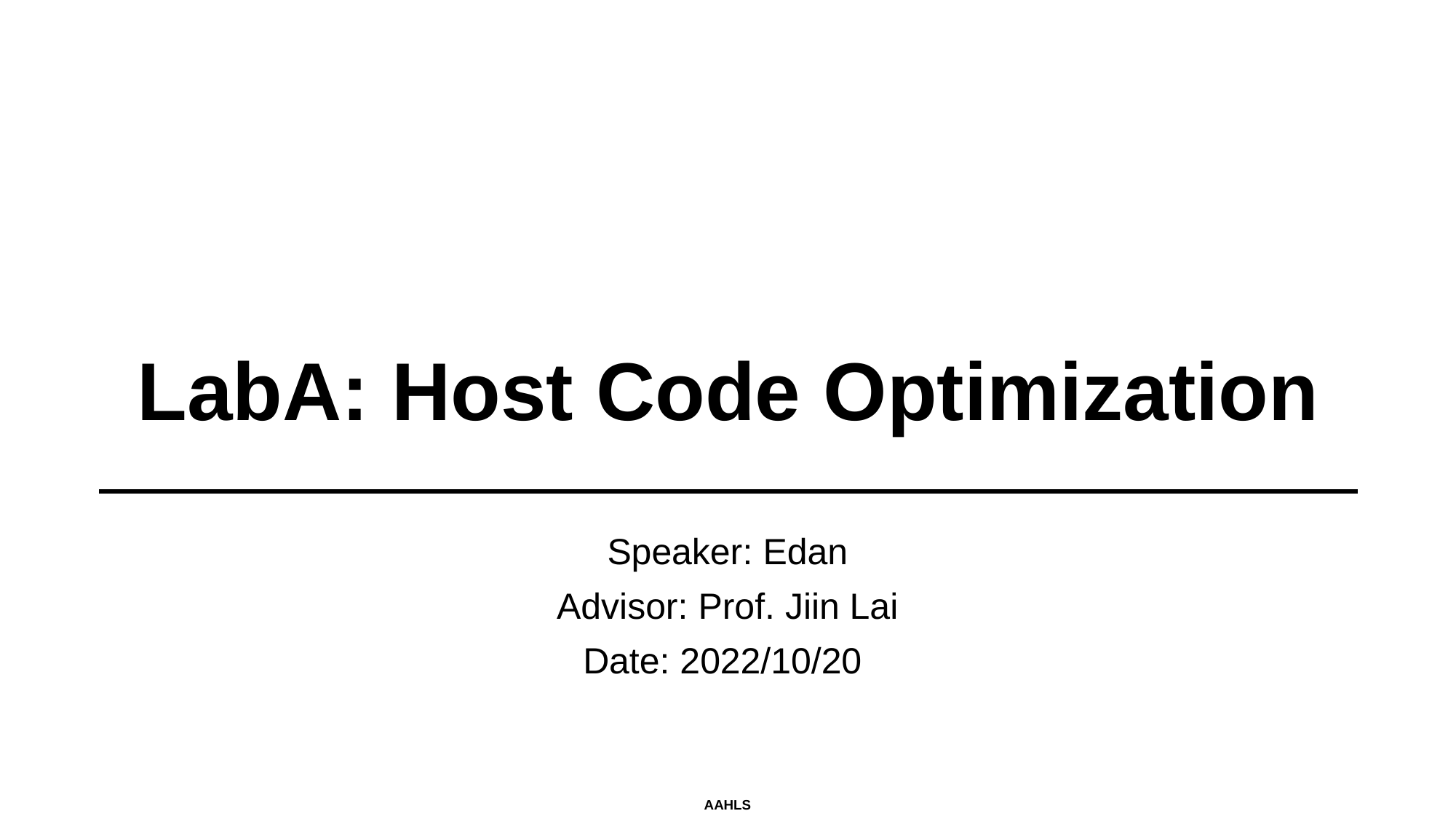

# LabA: Host Code Optimization
Speaker: Edan
Advisor: Prof. Jiin Lai
Date: 2022/10/20